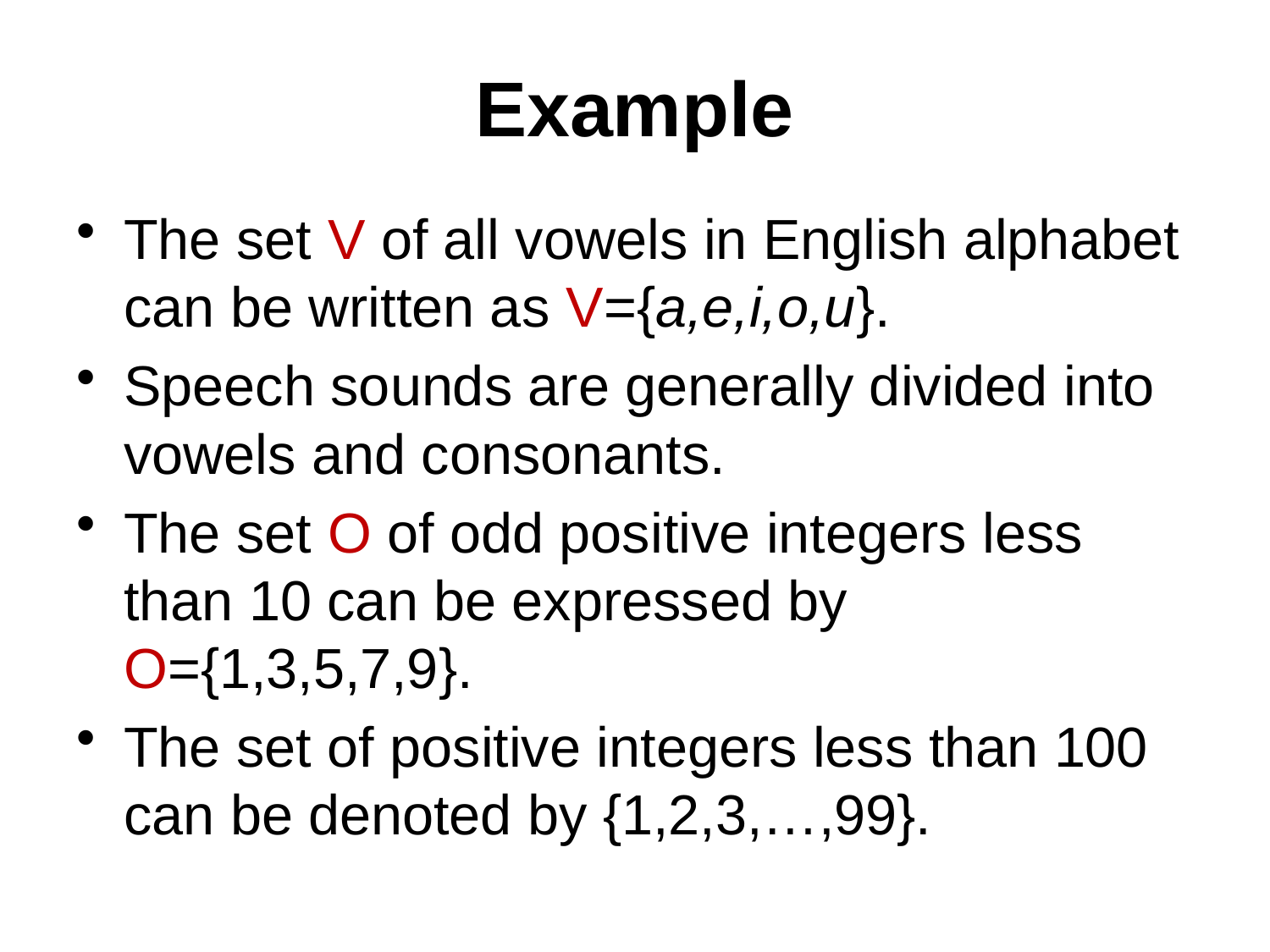

# Example
The set V of all vowels in English alphabet can be written as V={a,e,i,o,u}.
Speech sounds are generally divided into vowels and consonants.
The set O of odd positive integers less than 10 can be expressed by O={1,3,5,7,9}.
The set of positive integers less than 100 can be denoted by {1,2,3,…,99}.
4